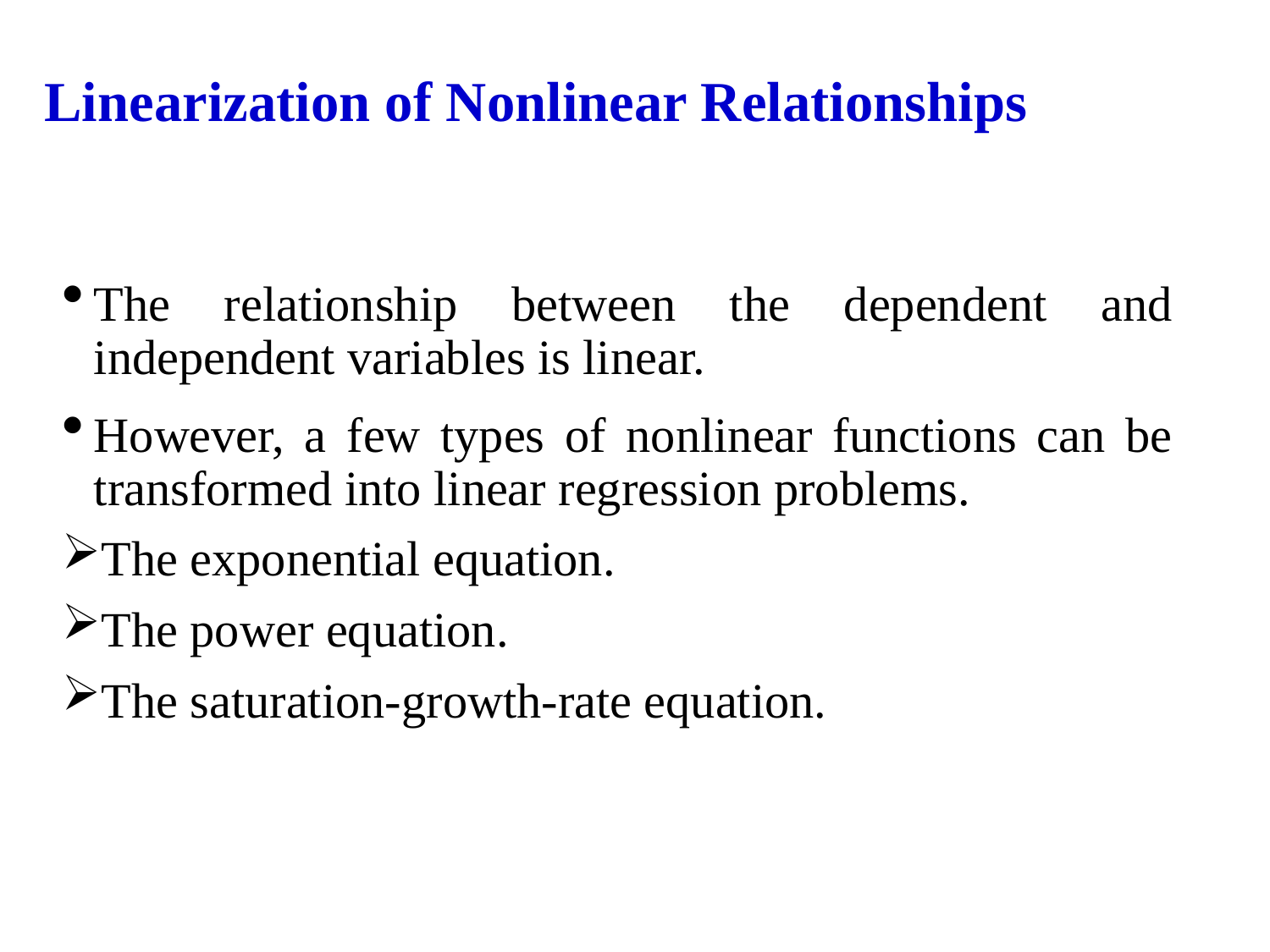

# Linearization of Nonlinear Relationships
The relationship between the dependent and independent variables is linear.
However, a few types of nonlinear functions can be transformed into linear regression problems.
The exponential equation.
The power equation.
The saturation-growth-rate equation.